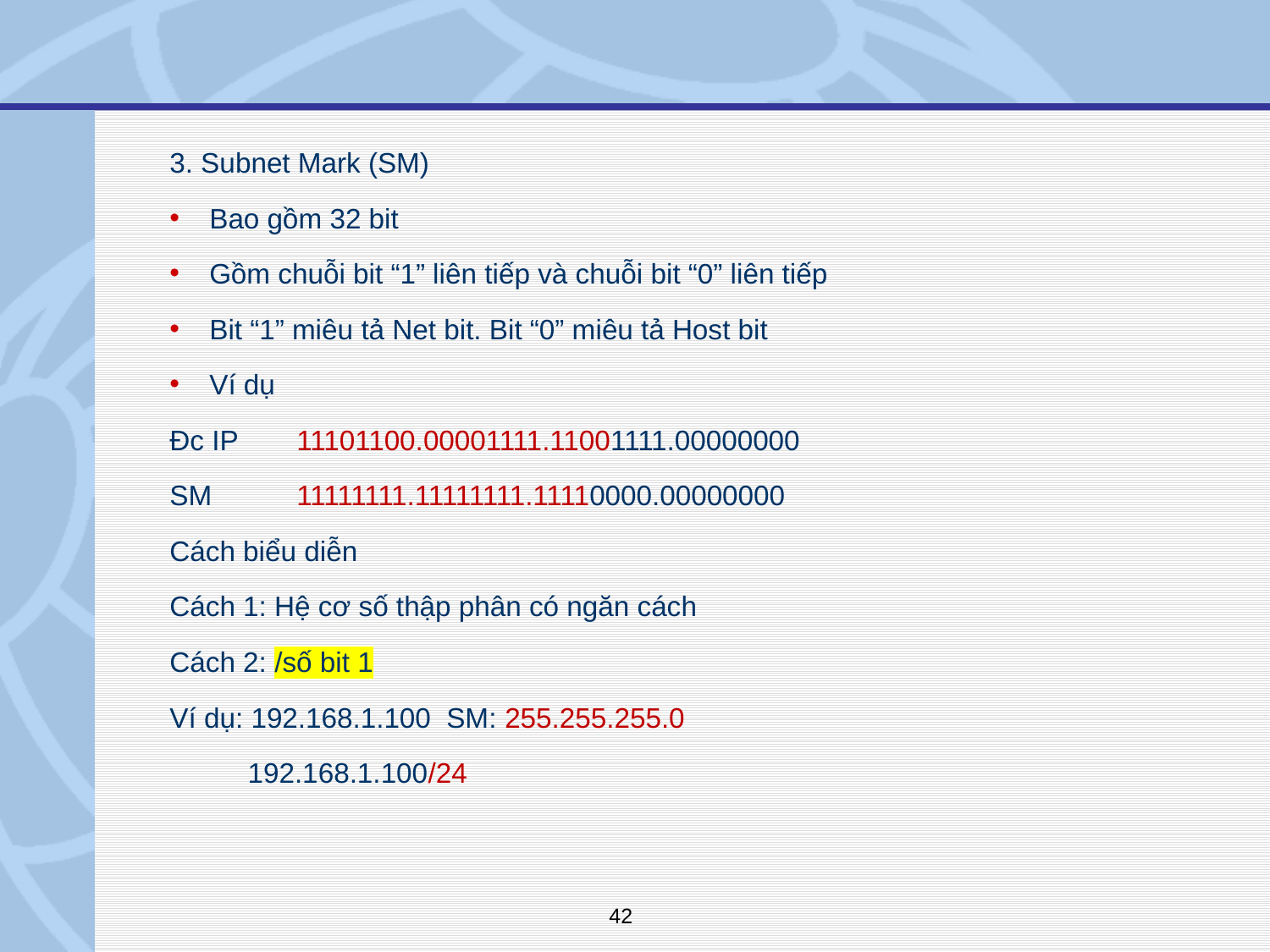

3. Subnet Mark (SM)
Bao gồm 32 bit
Gồm chuỗi bit “1” liên tiếp và chuỗi bit “0” liên tiếp
Bit “1” miêu tả Net bit. Bit “0” miêu tả Host bit
Ví dụ
Đc IP	11101100.00001111.11001111.00000000
SM	11111111.11111111.11110000.00000000
Cách biểu diễn
Cách 1: Hệ cơ số thập phân có ngăn cách
Cách 2: /số bit 1
Ví dụ: 192.168.1.100  SM: 255.255.255.0
          192.168.1.100/24